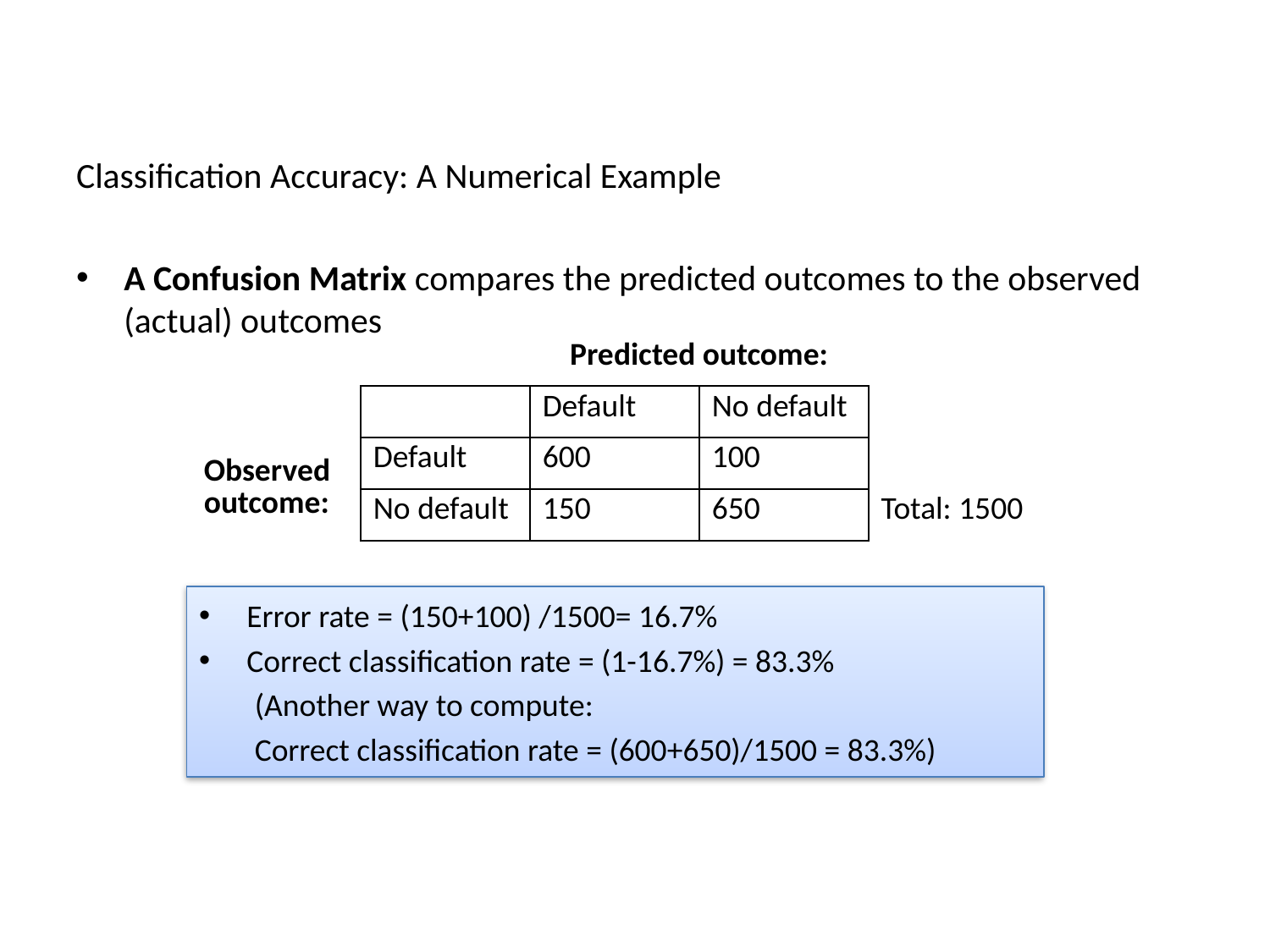

# Classification Accuracy: A Numerical Example
A Confusion Matrix compares the predicted outcomes to the observed (actual) outcomes

|  |  | Predicted outcome: |  |  |
| --- | --- | --- | --- | --- |
|  |  | Default | No default |  |
| Observed outcome: | Default | 600 | 100 |  |
|  | No default | 150 | 650 | Total: 1500 |
Error rate = (150+100) /1500= 16.7%
Correct classification rate = (1-16.7%) = 83.3%
(Another way to compute:
Correct classification rate = (600+650)/1500 = 83.3%)